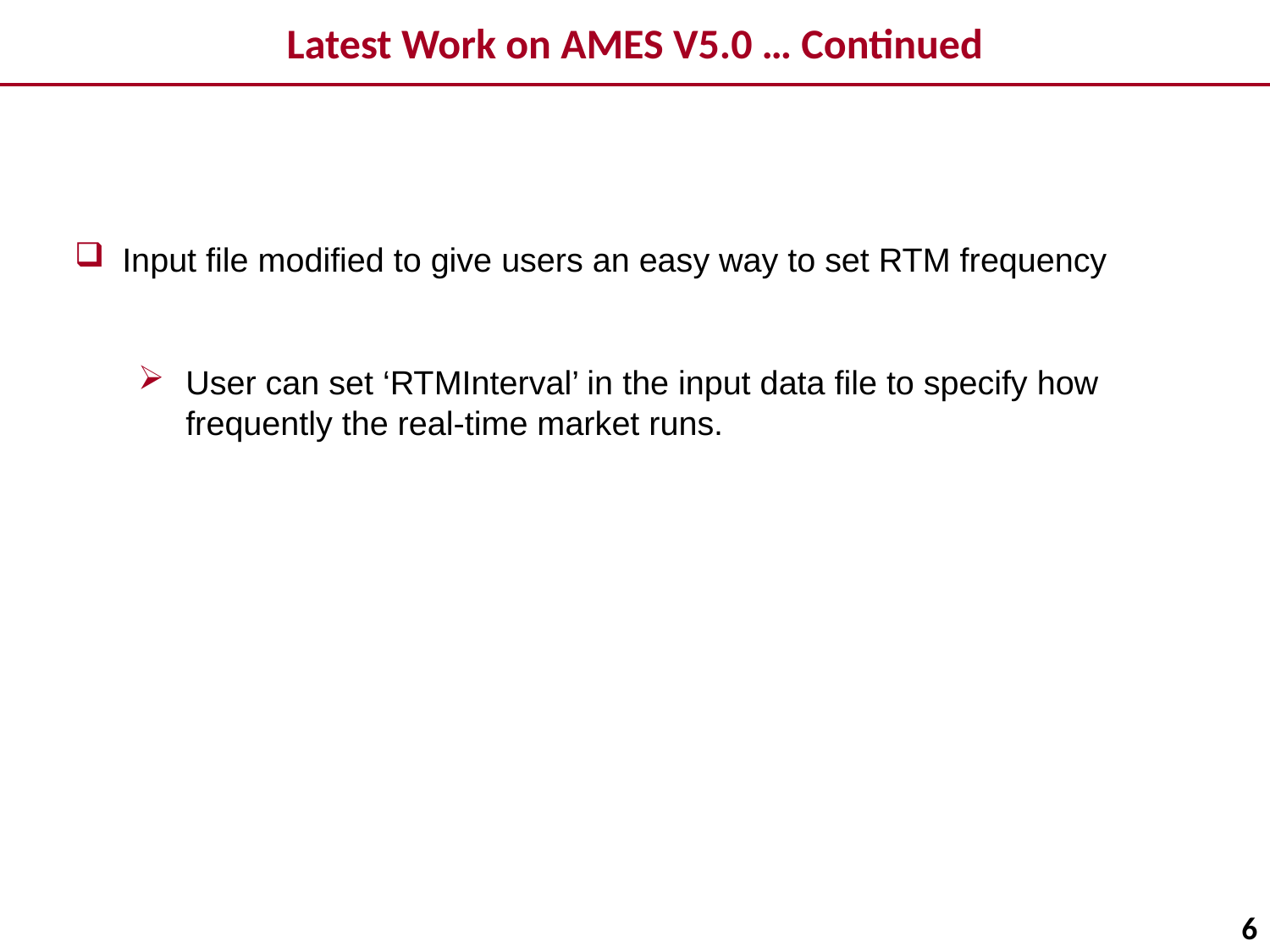

# Latest Work on AMES V5.0 … Continued
Input file modified to give users an easy way to set RTM frequency

User can set ‘RTMInterval’ in the input data file to specify how            frequently the real-time market runs.
6